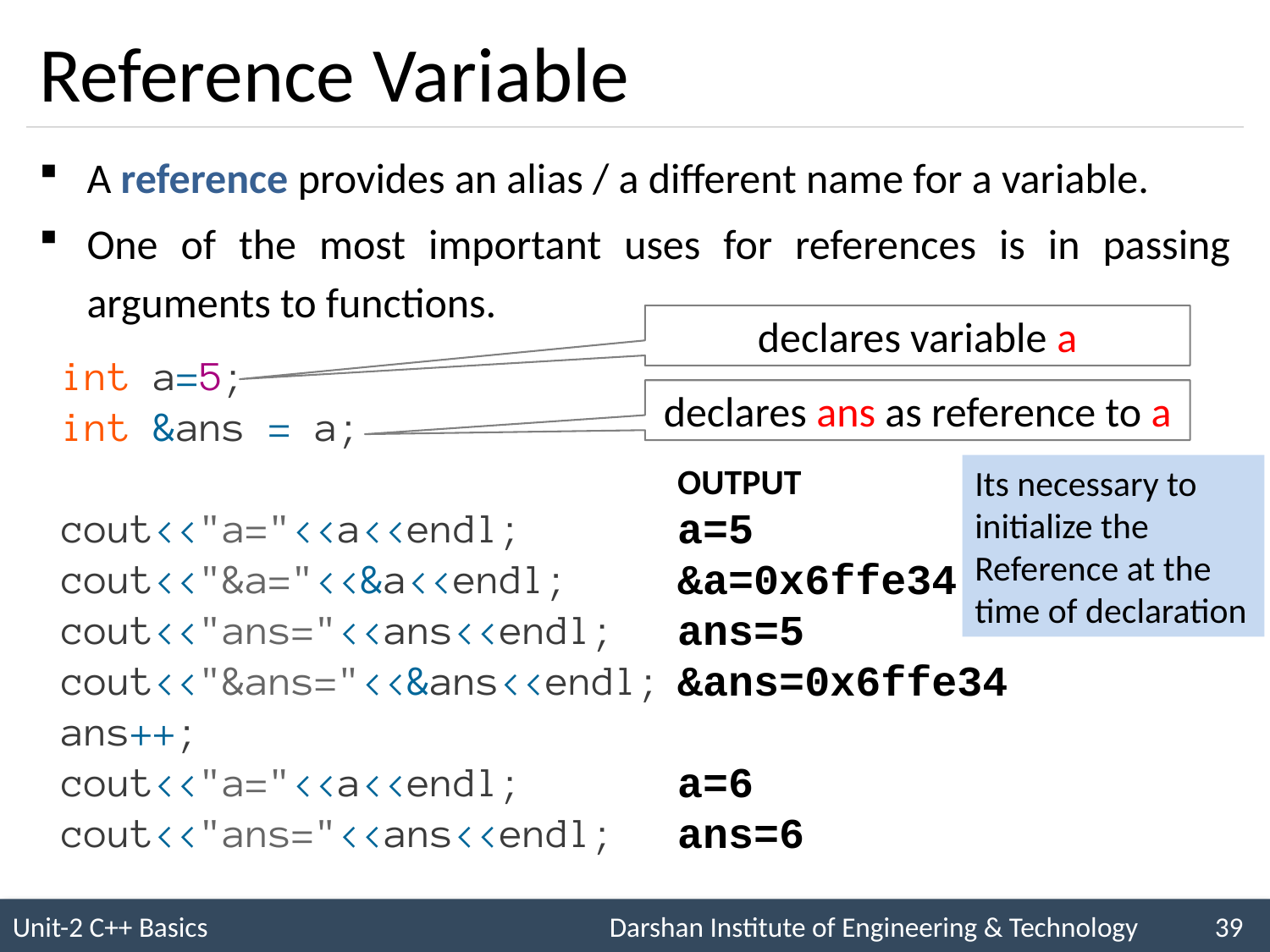

# Reference Variable
A reference provides an alias / a different name for a variable.
One of the most important uses for references is in passing arguments to functions.
declares variable a
int a=5;
int &ans = a;

cout<<"a="<<a<<endl;
cout<<"&a="<<&a<<endl;
cout<<"ans="<<ans<<endl;
cout<<"&ans="<<&ans<<endl;
ans++;
cout<<"a="<<a<<endl;
cout<<"ans="<<ans<<endl;
declares ans as reference to a
OUTPUT
a=5
&a=0x6ffe34
ans=5
&ans=0x6ffe34

a=6
ans=6
Its necessary to initialize the Reference at the time of declaration